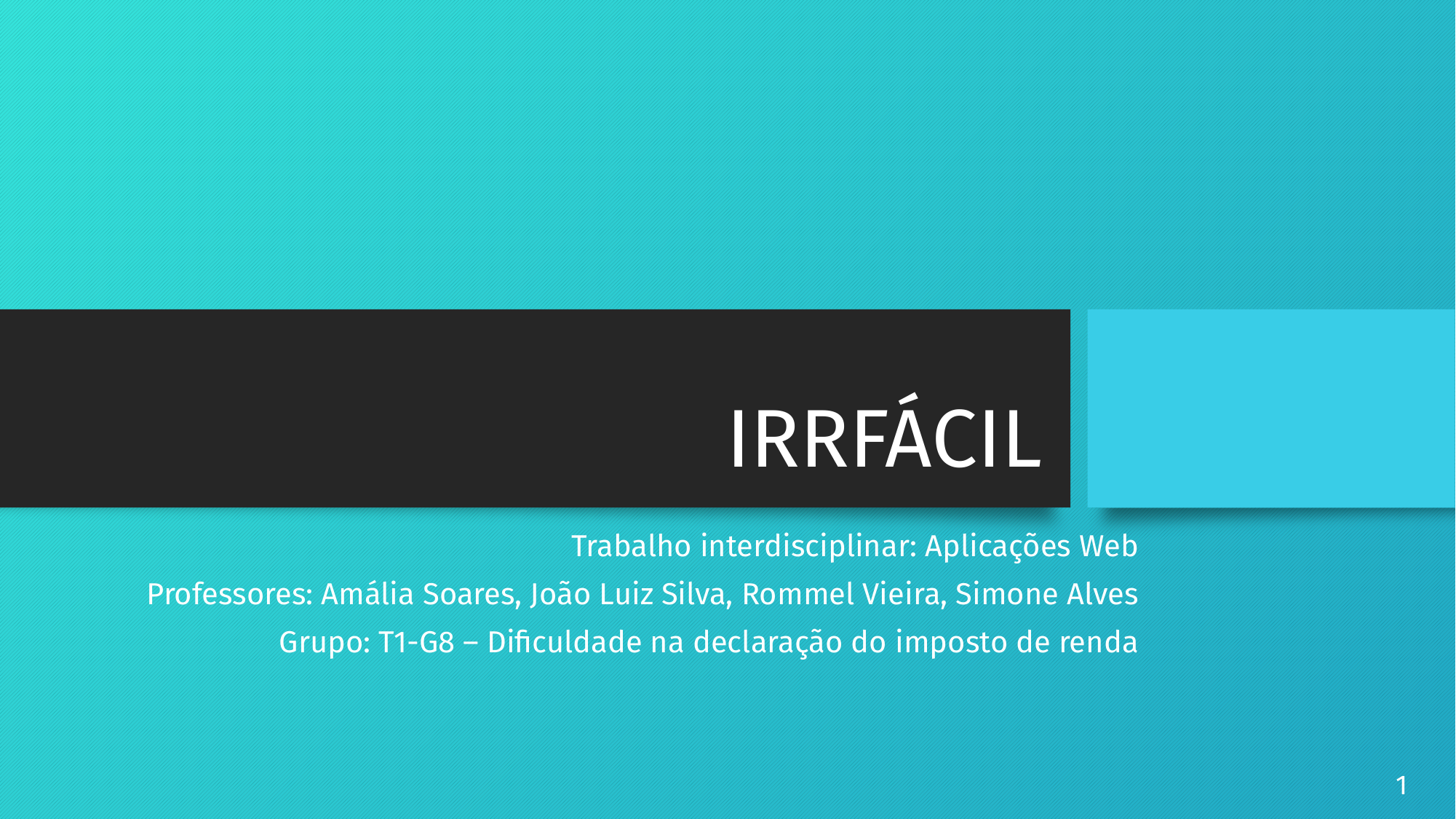

# IRRFÁCIL
Trabalho interdisciplinar: Aplicações Web
Professores: Amália Soares, João Luiz Silva, Rommel Vieira, Simone Alves
Grupo: T1-G8 – Dificuldade na declaração do imposto de renda
1